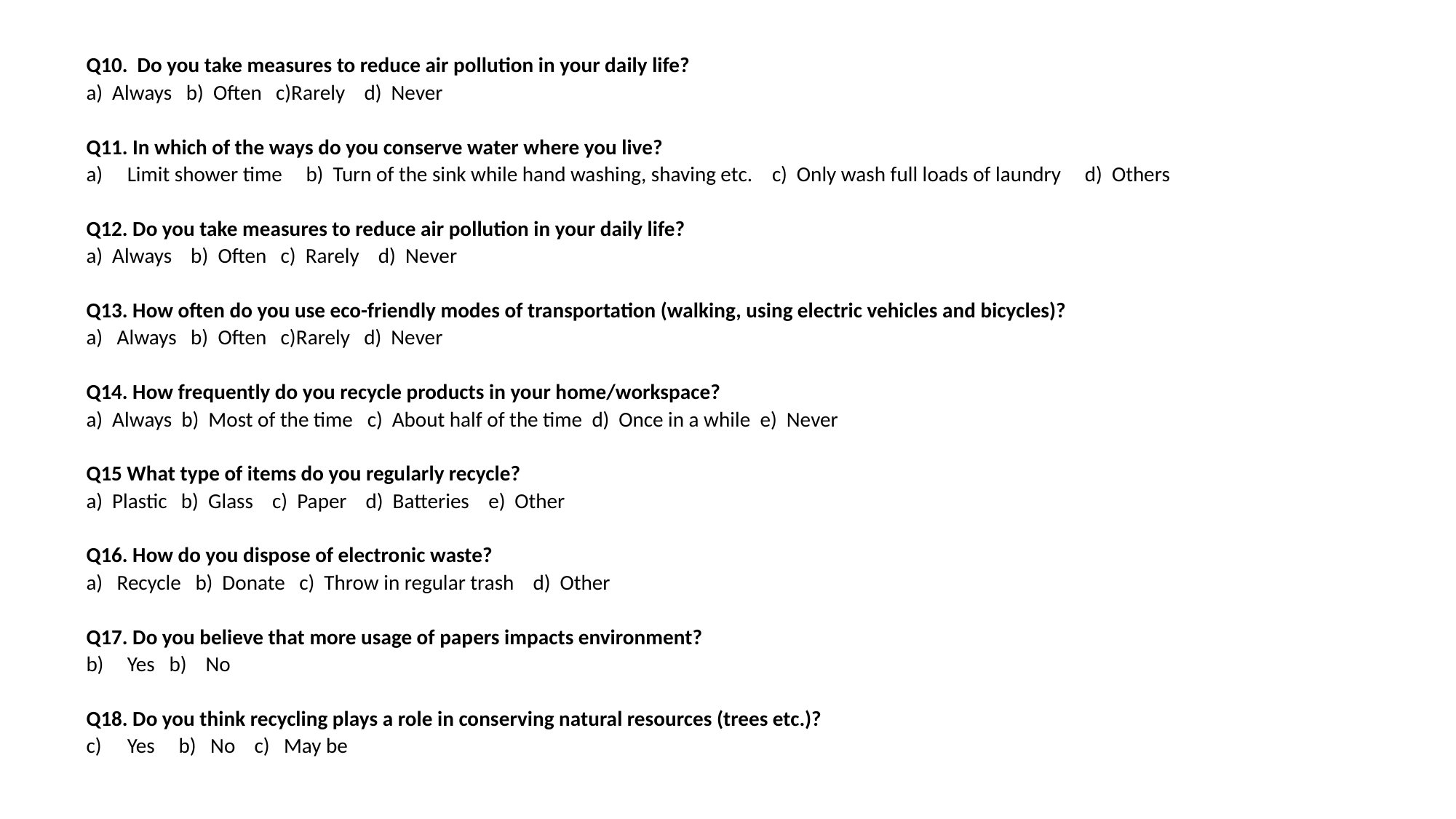

Q10.  Do you take measures to reduce air pollution in your daily life?
a)  Always   b)  Often   c)Rarely    d)  Never

Q11. In which of the ways do you conserve water where you live?
Limit shower time     b)  Turn of the sink while hand washing, shaving etc.    c)  Only wash full loads of laundry     d)  Others

Q12. Do you take measures to reduce air pollution in your daily life?
a)  Always    b)  Often   c)  Rarely    d)  Never

Q13. How often do you use eco-friendly modes of transportation (walking, using electric vehicles and bicycles)?
a)   Always   b)  Often   c)Rarely   d)  Never

Q14. How frequently do you recycle products in your home/workspace?
a)  Always  b)  Most of the time   c)  About half of the time  d)  Once in a while  e)  Never

Q15 What type of items do you regularly recycle?
a)  Plastic   b)  Glass    c)  Paper    d)  Batteries    e)  Other

Q16. How do you dispose of electronic waste?
a)   Recycle   b)  Donate   c)  Throw in regular trash    d)  Other

Q17. Do you believe that more usage of papers impacts environment?
Yes   b)    No

Q18. Do you think recycling plays a role in conserving natural resources (trees etc.)?
Yes     b)   No    c)   May be